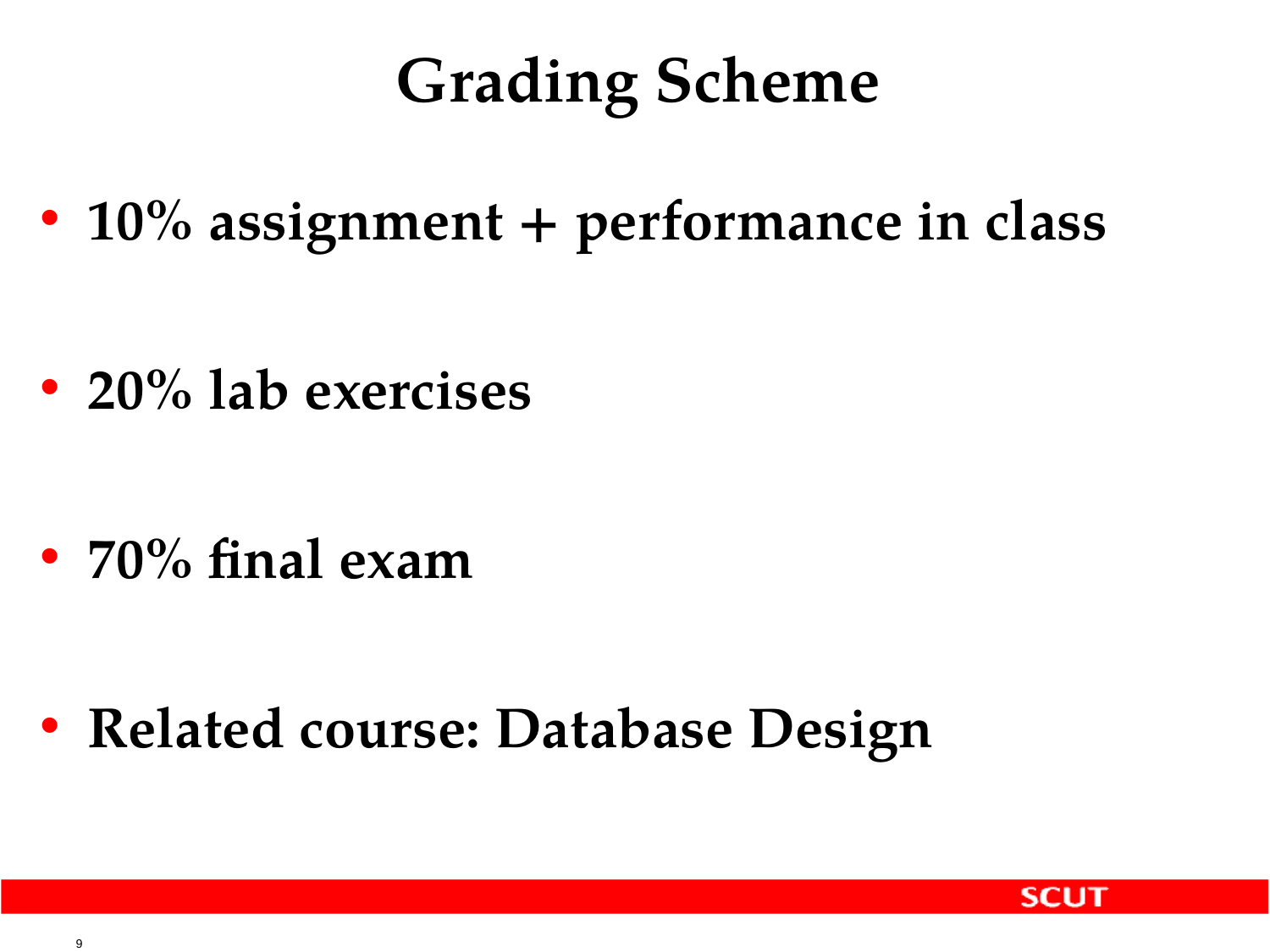

# Grading Scheme
10% assignment + performance in class

20% lab exercises

70% final exam

Related course: Database Design